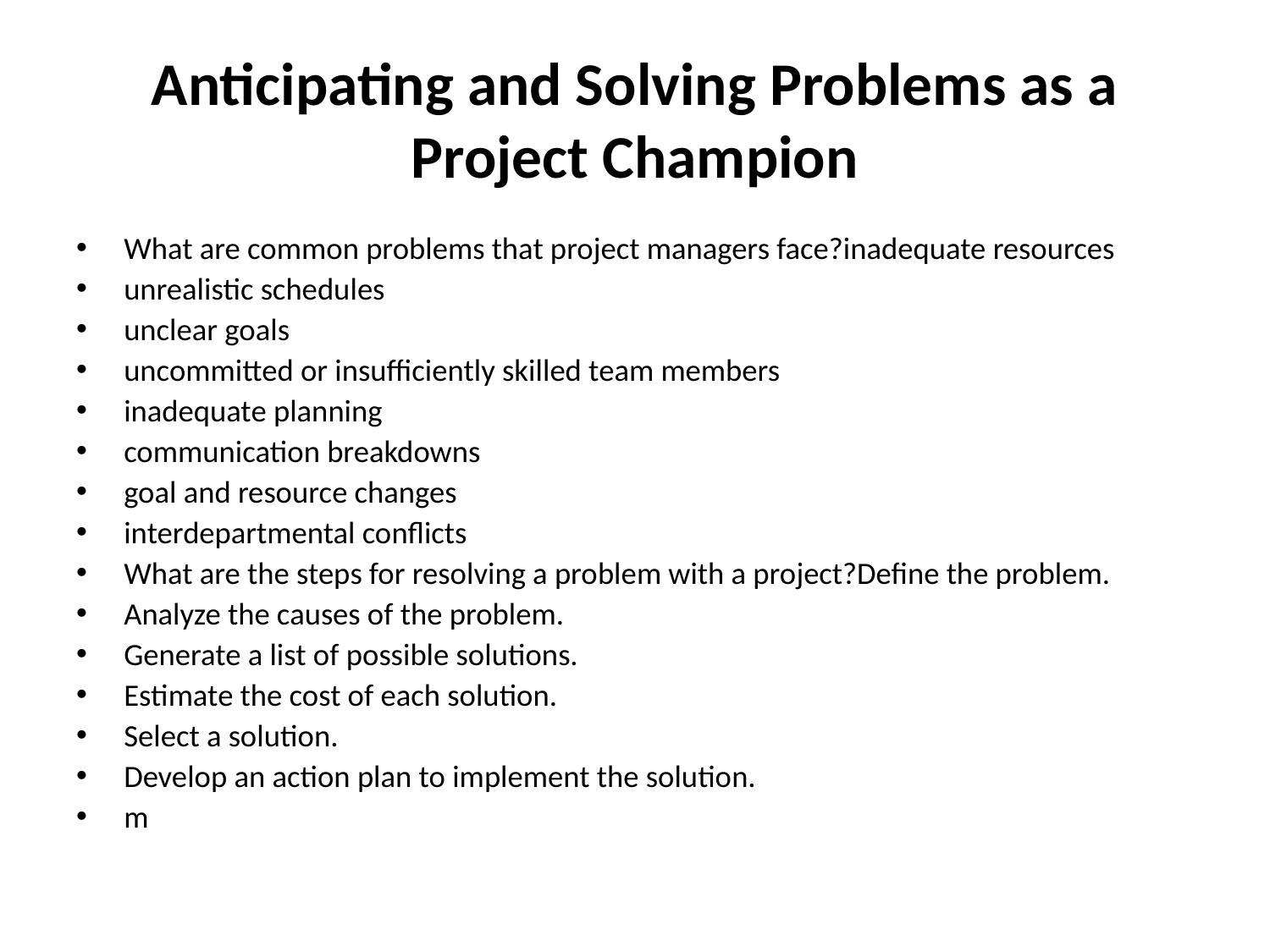

# Anticipating and Solving Problems as a Project Champion
What are common problems that project managers face?inadequate resources
unrealistic schedules
unclear goals
uncommitted or insufficiently skilled team members
inadequate planning
communication breakdowns
goal and resource changes
interdepartmental conflicts
What are the steps for resolving a problem with a project?Define the problem.
Analyze the causes of the problem.
Generate a list of possible solutions.
Estimate the cost of each solution.
Select a solution.
Develop an action plan to implement the solution.
m